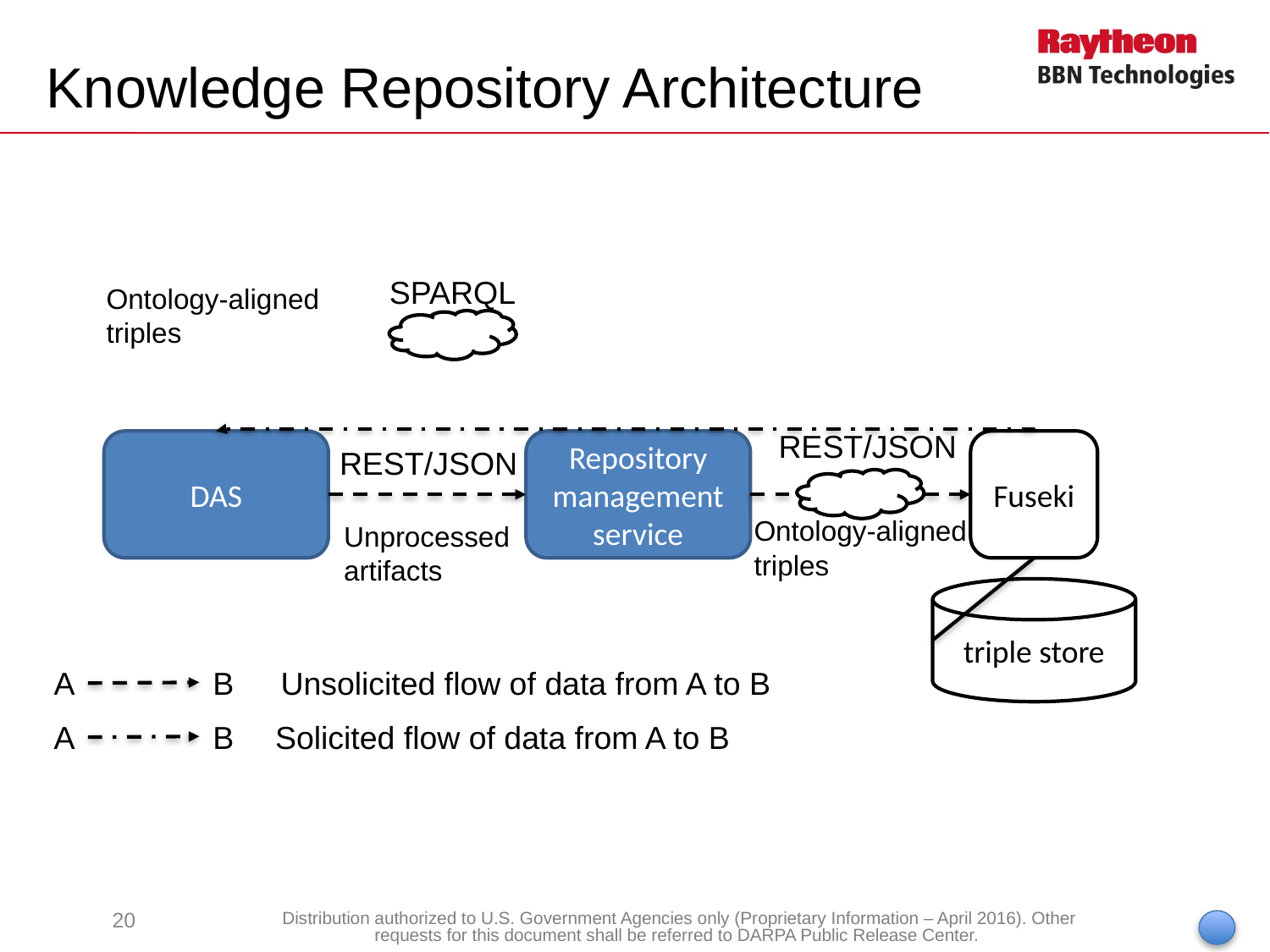

# Knowledge Repository Architecture
SPARQL
Ontology-aligned
triples

REST/JSON
DAS
Repository management service
Fuseki
REST/JSON

Ontology-aligned
triples
Unprocessed
artifacts
triple store
A
B
Unsolicited flow of data from A to B
A
B
Solicited flow of data from A to B
20